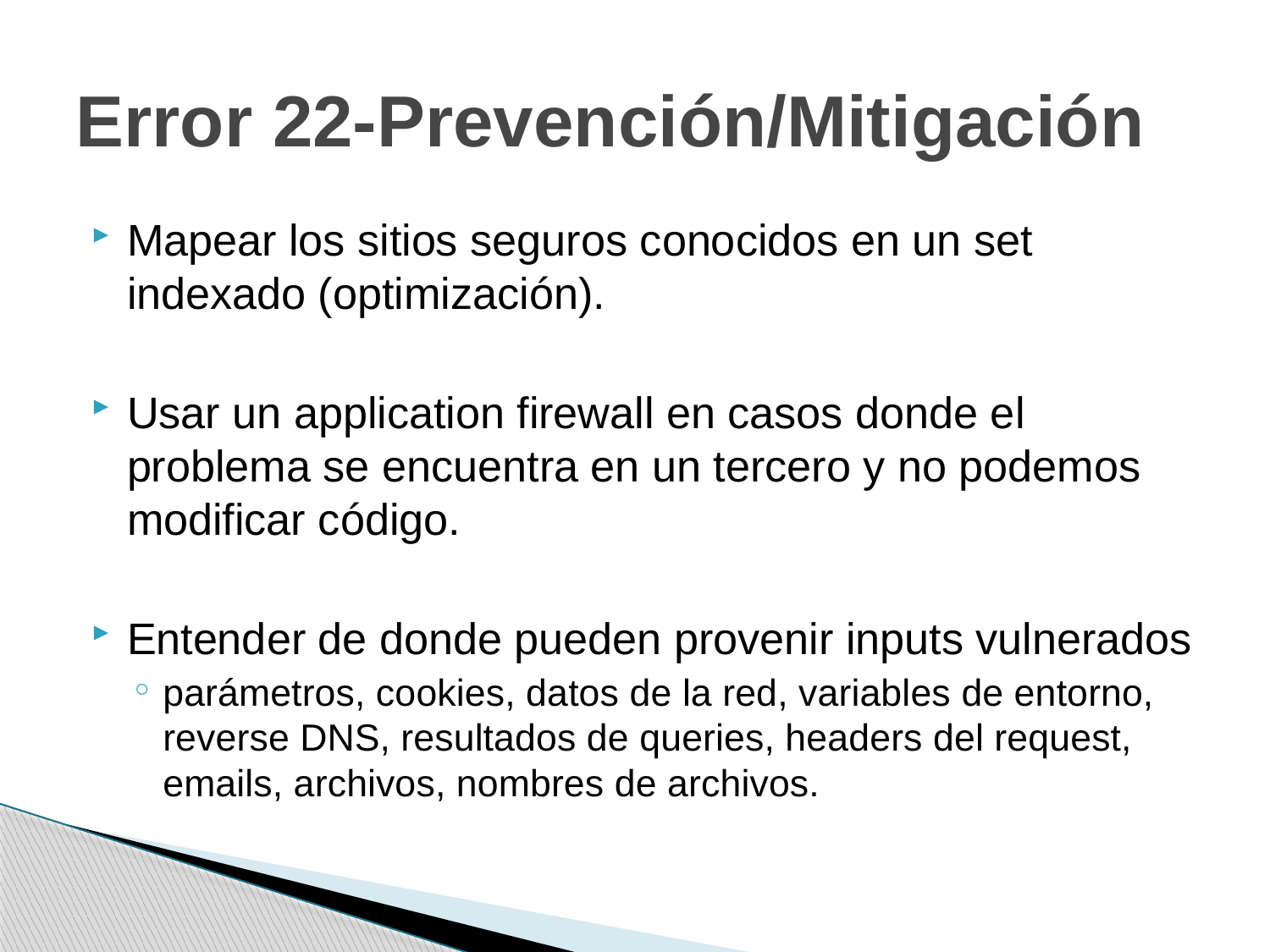

# Error 22-Prevención/Mitigación
Mapear los sitios seguros conocidos en un set indexado (optimización).

Usar un application firewall en casos donde el problema se encuentra en un tercero y no podemos modificar código.

Entender de donde pueden provenir inputs vulnerados
parámetros, cookies, datos de la red, variables de entorno, reverse DNS, resultados de queries, headers del request, emails, archivos, nombres de archivos.